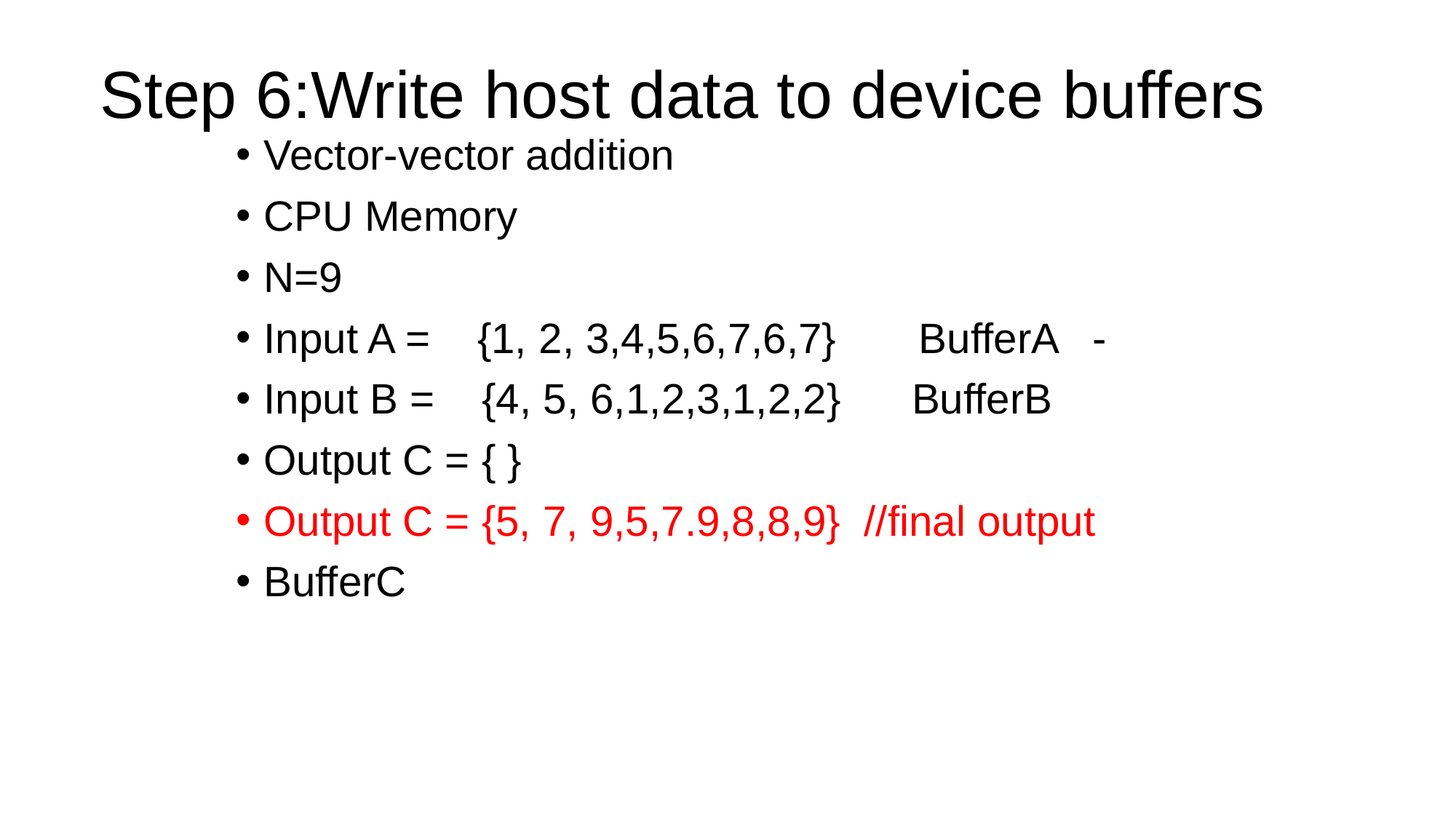

# Step 6:Write host data to device buffers
Vector-vector addition
CPU Memory
N=9
Input A =    {1, 2, 3,4,5,6,7,6,7}       BufferA   -
Input B =    {4, 5, 6,1,2,3,1,2,2}      BufferB
Output C = { }
Output C = {5, 7, 9,5,7.9,8,8,9}  //final output
BufferC